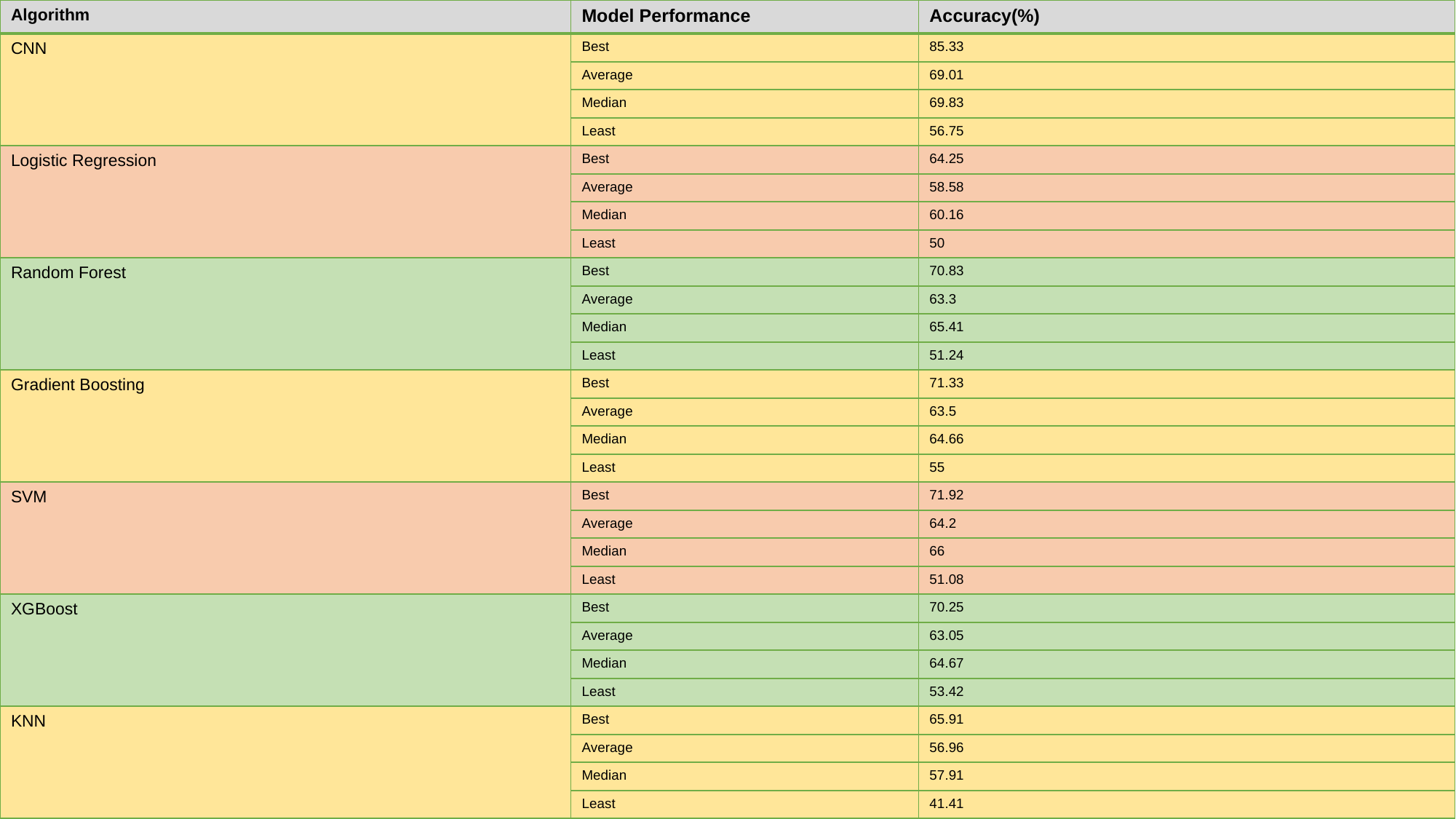

| Algorithm | Model Performance | Accuracy(%) |
| --- | --- | --- |
| CNN | Best | 85.33 |
|  | Average | 69.01 |
|  | Median | 69.83 |
|  | Least | 56.75 |
| Logistic Regression | Best | 64.25 |
|  | Average | 58.58 |
|  | Median | 60.16 |
|  | Least | 50 |
| Random Forest | Best | 70.83 |
|  | Average | 63.3 |
|  | Median | 65.41 |
|  | Least | 51.24 |
| Gradient Boosting | Best | 71.33 |
|  | Average | 63.5 |
|  | Median | 64.66 |
|  | Least | 55 |
| SVM | Best | 71.92 |
|  | Average | 64.2 |
|  | Median | 66 |
|  | Least | 51.08 |
| XGBoost | Best | 70.25 |
|  | Average | 63.05 |
|  | Median | 64.67 |
|  | Least | 53.42 |
| KNN | Best | 65.91 |
|  | Average | 56.96 |
|  | Median | 57.91 |
|  | Least | 41.41 |